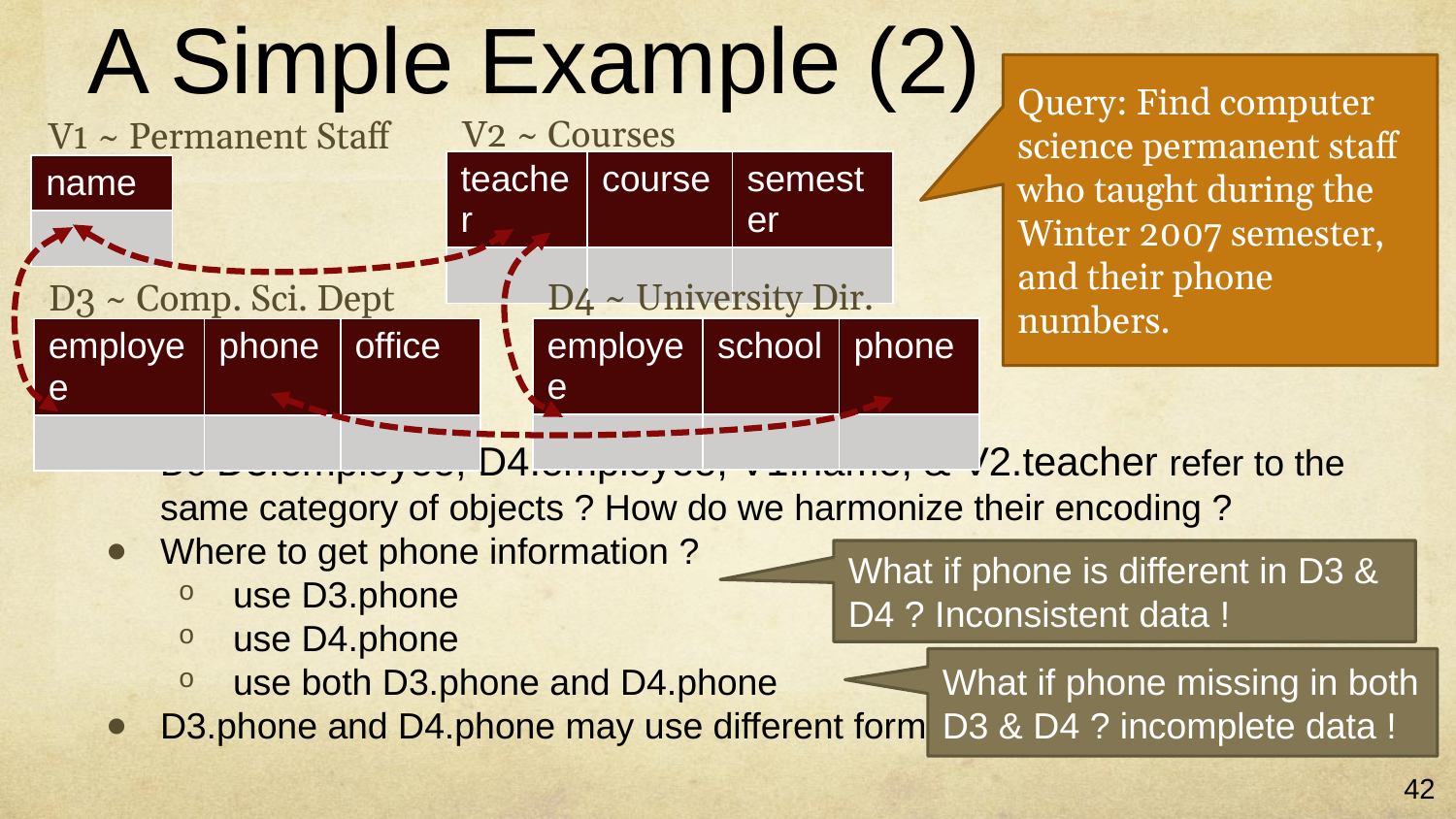

# A Simple Example (2)
Query: Find computer science permanent staff who taught during the Winter 2007 semester, and their phone numbers.
V2 ~ Courses
V1 ~ Permanent Staff
| teacher | course | semester |
| --- | --- | --- |
|  |  |  |
| name |
| --- |
|  |

D4 ~ University Dir.
D3 ~ Comp. Sci. Dept

| employee | school | phone |
| --- | --- | --- |
|  |  |  |
| employee | phone | office |
| --- | --- | --- |
|  |  |  |

Do D3.employee, D4.employee, V1.name, & V2.teacher refer to the same category of objects ? How do we harmonize their encoding ?
Where to get phone information ?
use D3.phone
use D4.phone
use both D3.phone and D4.phone
D3.phone and D4.phone may use different formats
What if phone is different in D3 & D4 ? Inconsistent data !
What if phone missing in both D3 & D4 ? incomplete data !
42